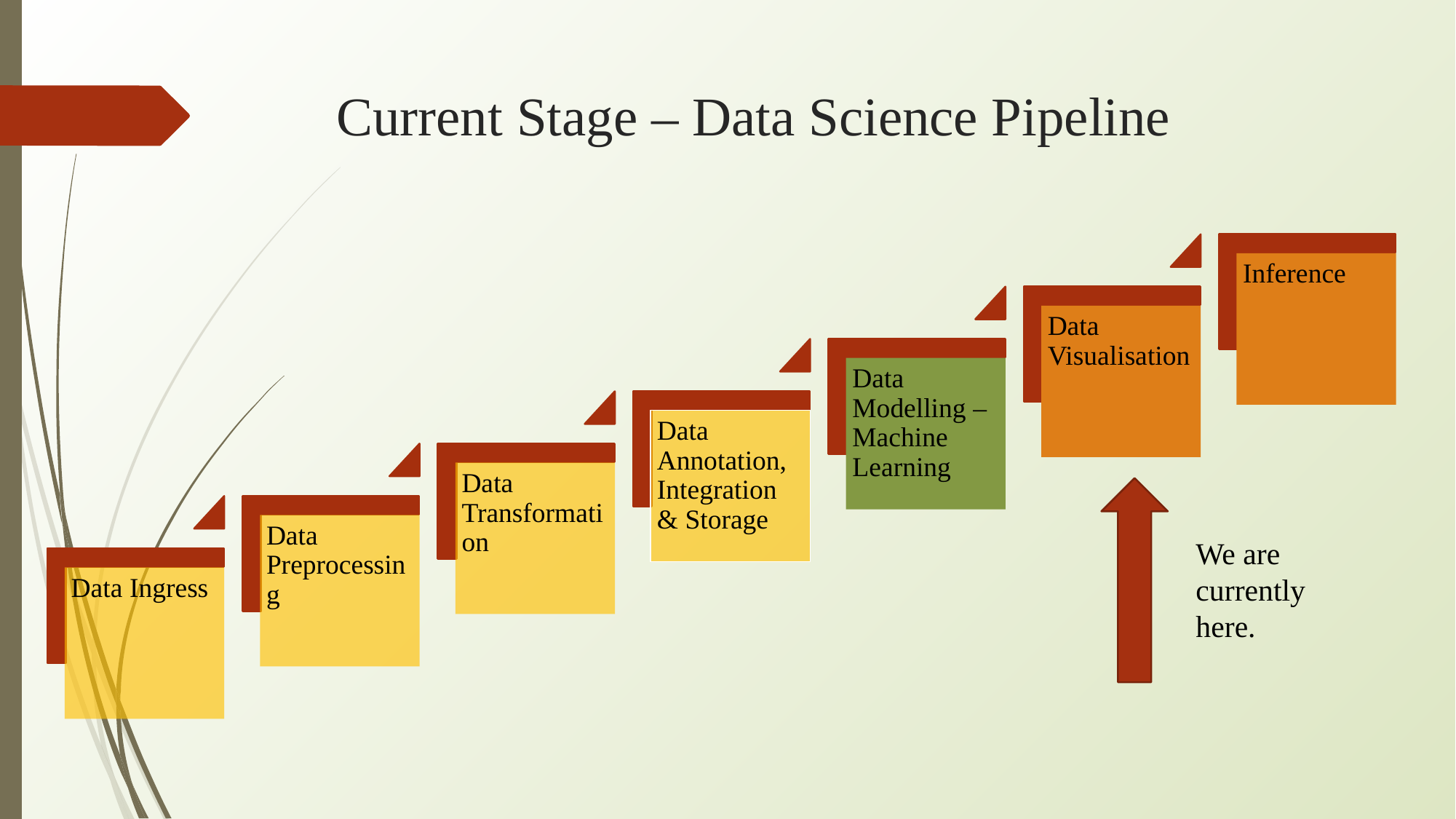

# Current Stage – Data Science Pipeline

Inference

Data Visualisation

Data Modelling – Machine Learning

Data Annotation, Integration & Storage

Data Transformation

Data Preprocessing

Data Ingress
We are currently here.